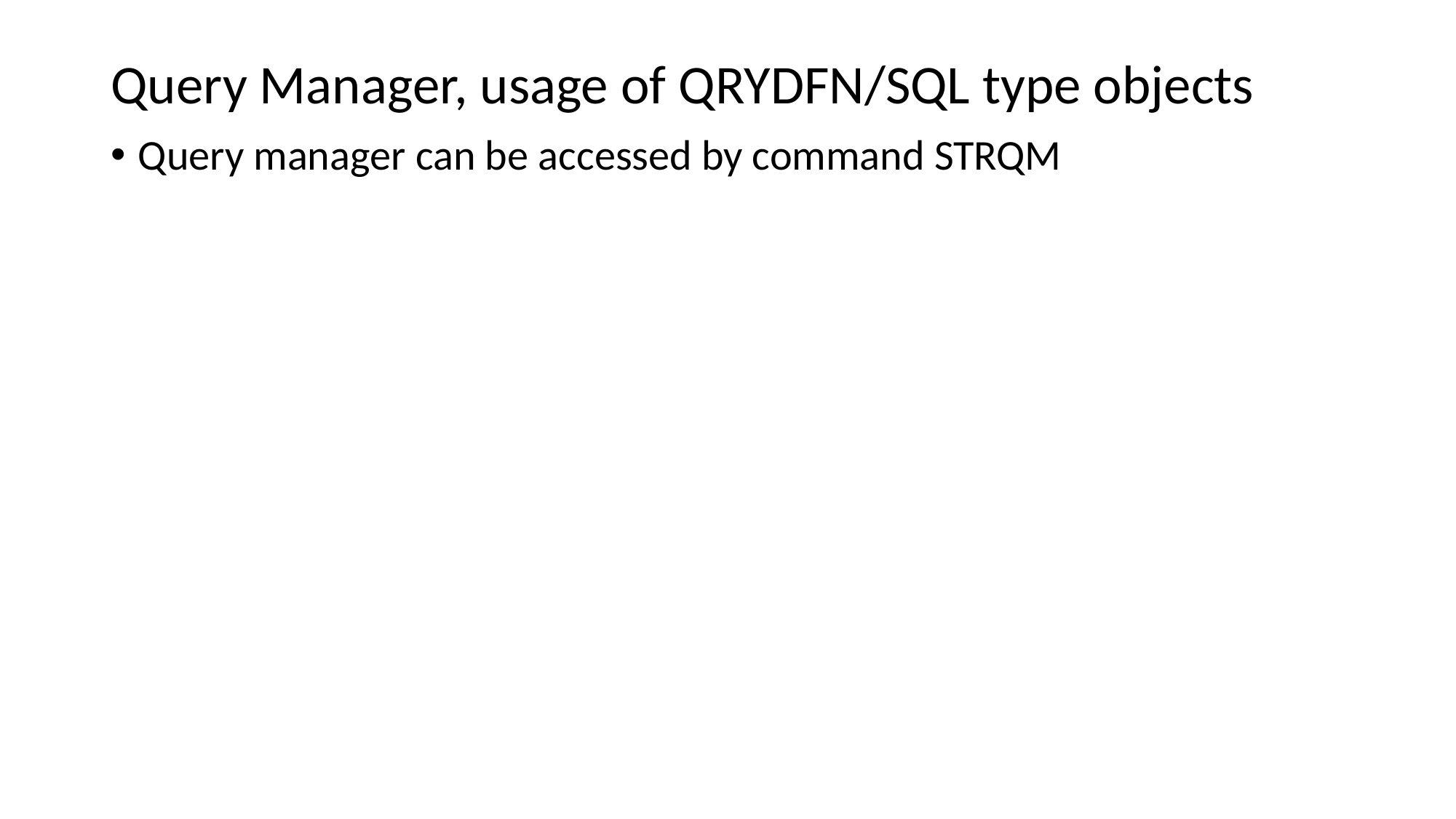

# Query Manager, usage of QRYDFN/SQL type objects
Query manager can be accessed by command STRQM